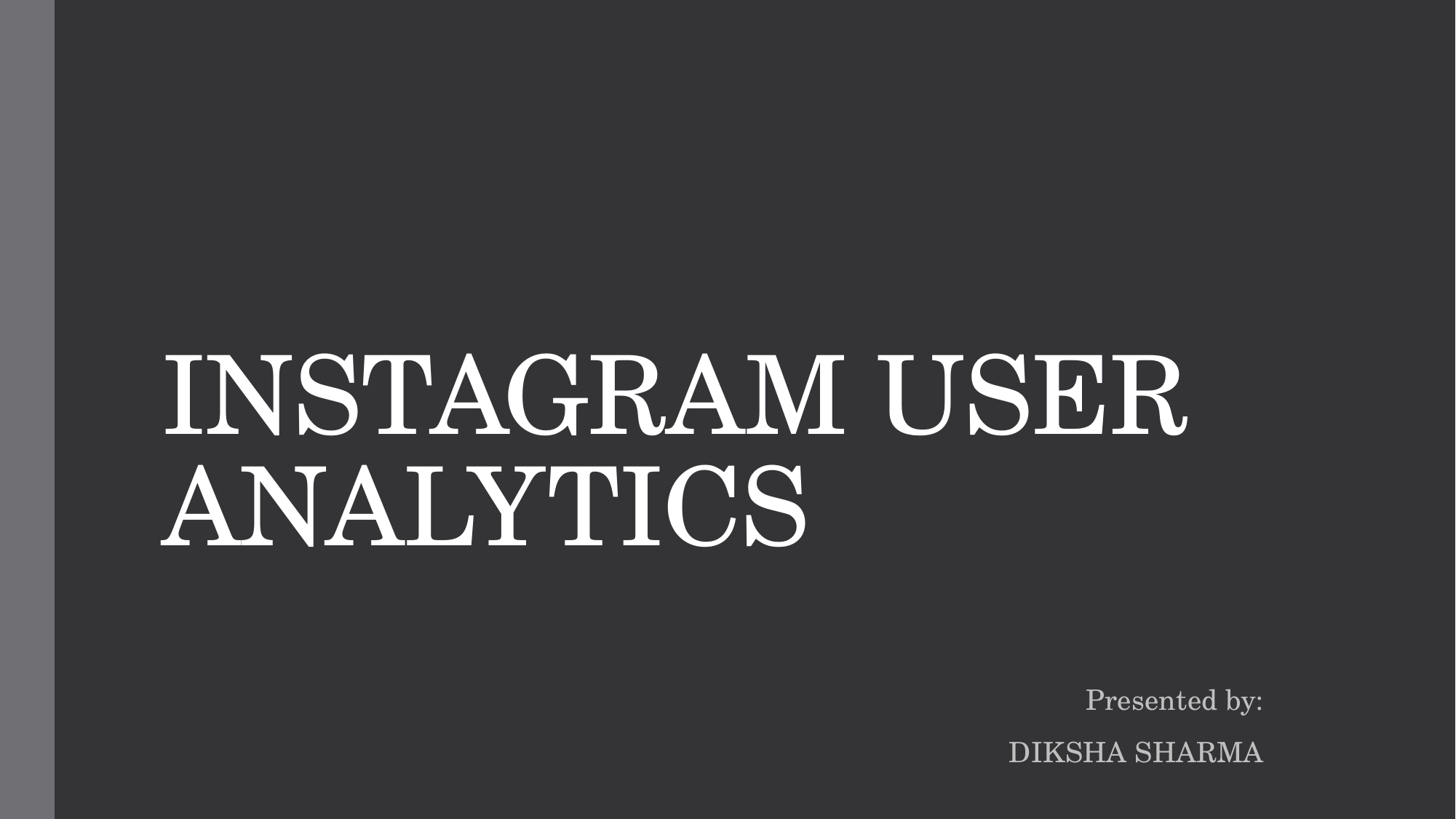

# INSTAGRAM USER ANALYTICS

Presented by:
DIKSHA SHARMA